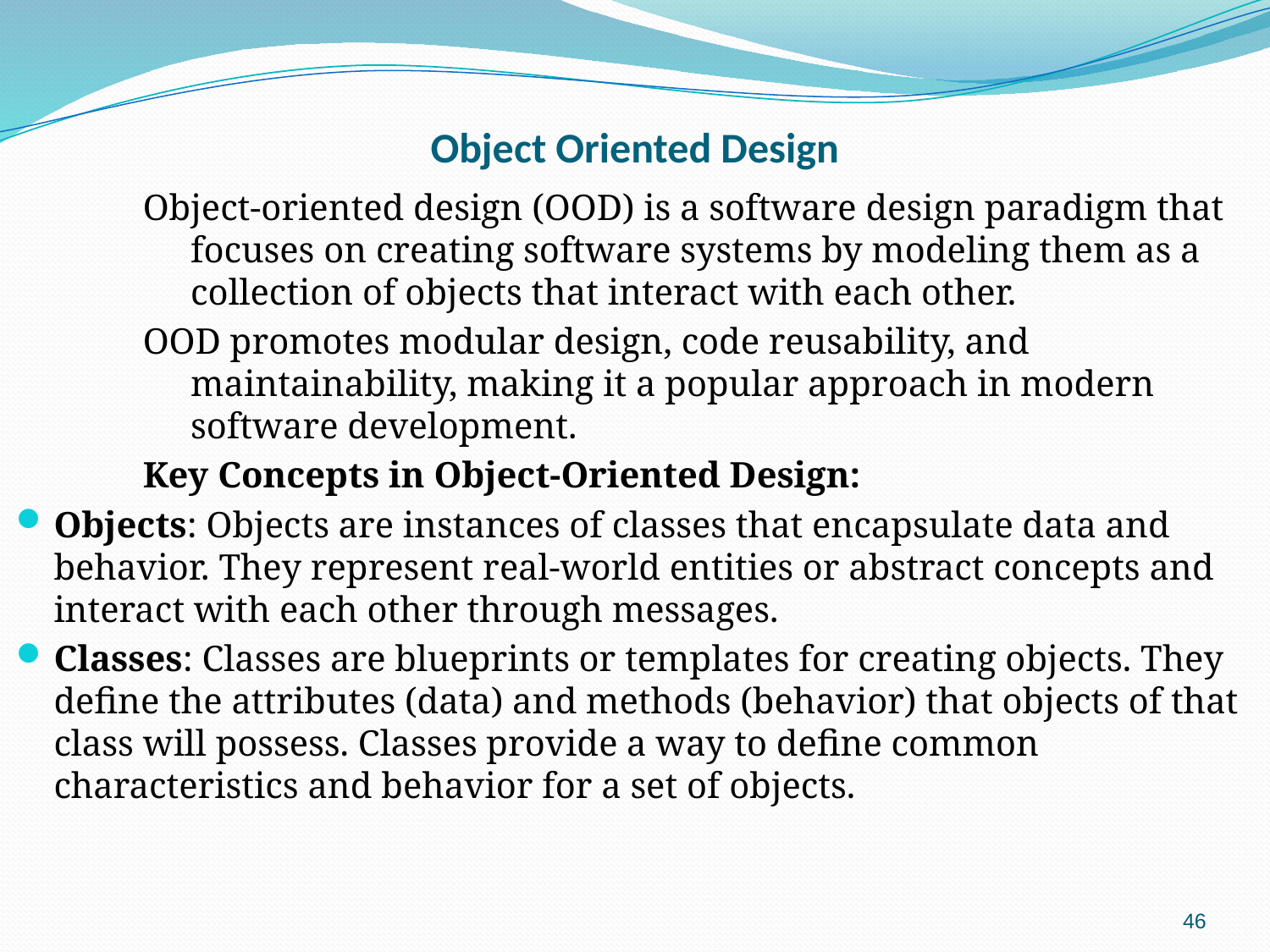

# Object Oriented Design
Object-oriented design (OOD) is a software design paradigm that focuses on creating software systems by modeling them as a collection of objects that interact with each other.
OOD promotes modular design, code reusability, and maintainability, making it a popular approach in modern software development.
Key Concepts in Object-Oriented Design:
Objects: Objects are instances of classes that encapsulate data and behavior. They represent real-world entities or abstract concepts and interact with each other through messages.
Classes: Classes are blueprints or templates for creating objects. They define the attributes (data) and methods (behavior) that objects of that class will possess. Classes provide a way to define common characteristics and behavior for a set of objects.

46